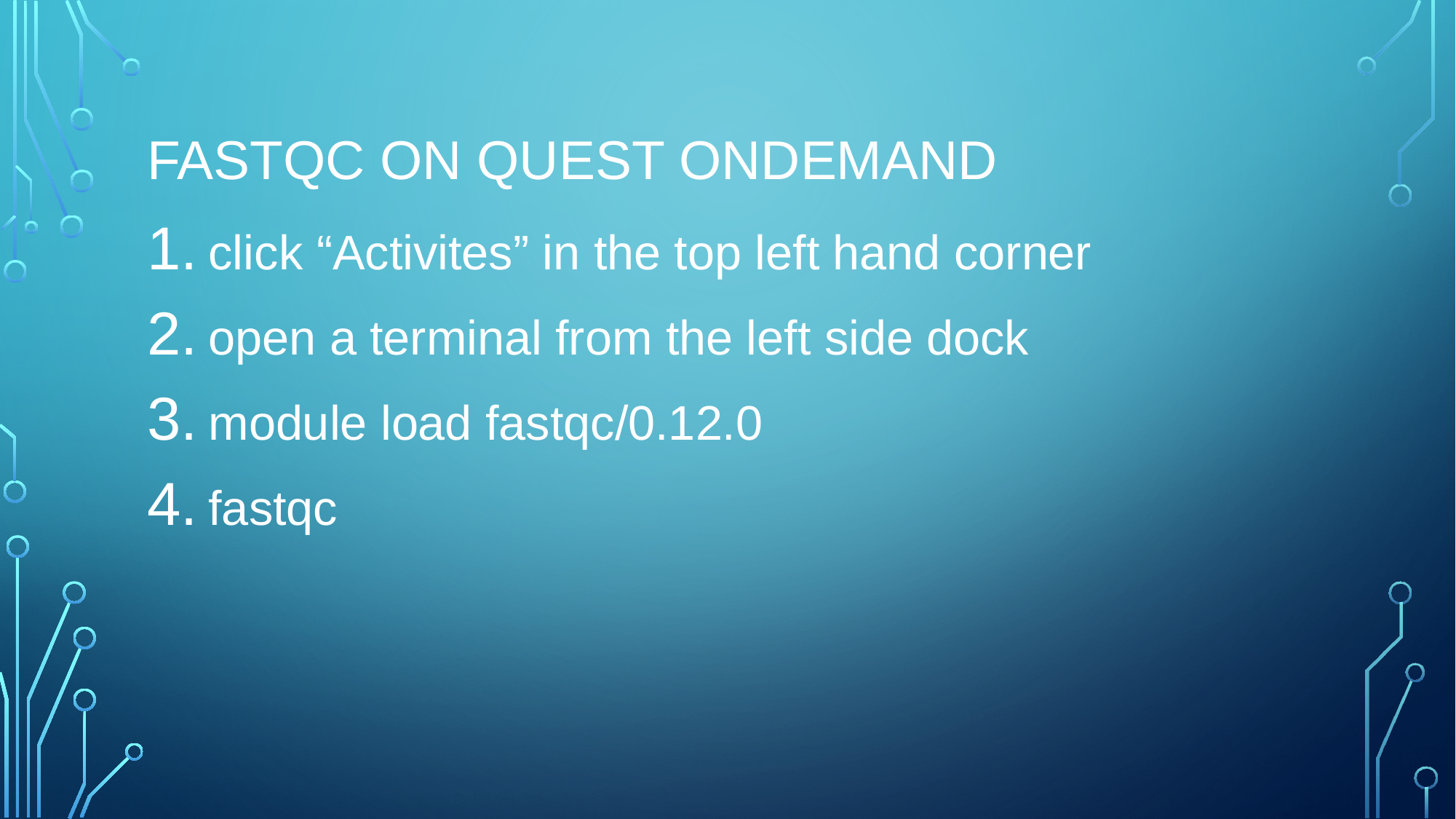

# FastQC on Quest OnDemand
click “Activites” in the top left hand corner
open a terminal from the left side dock
module load fastqc/0.12.0
fastqc